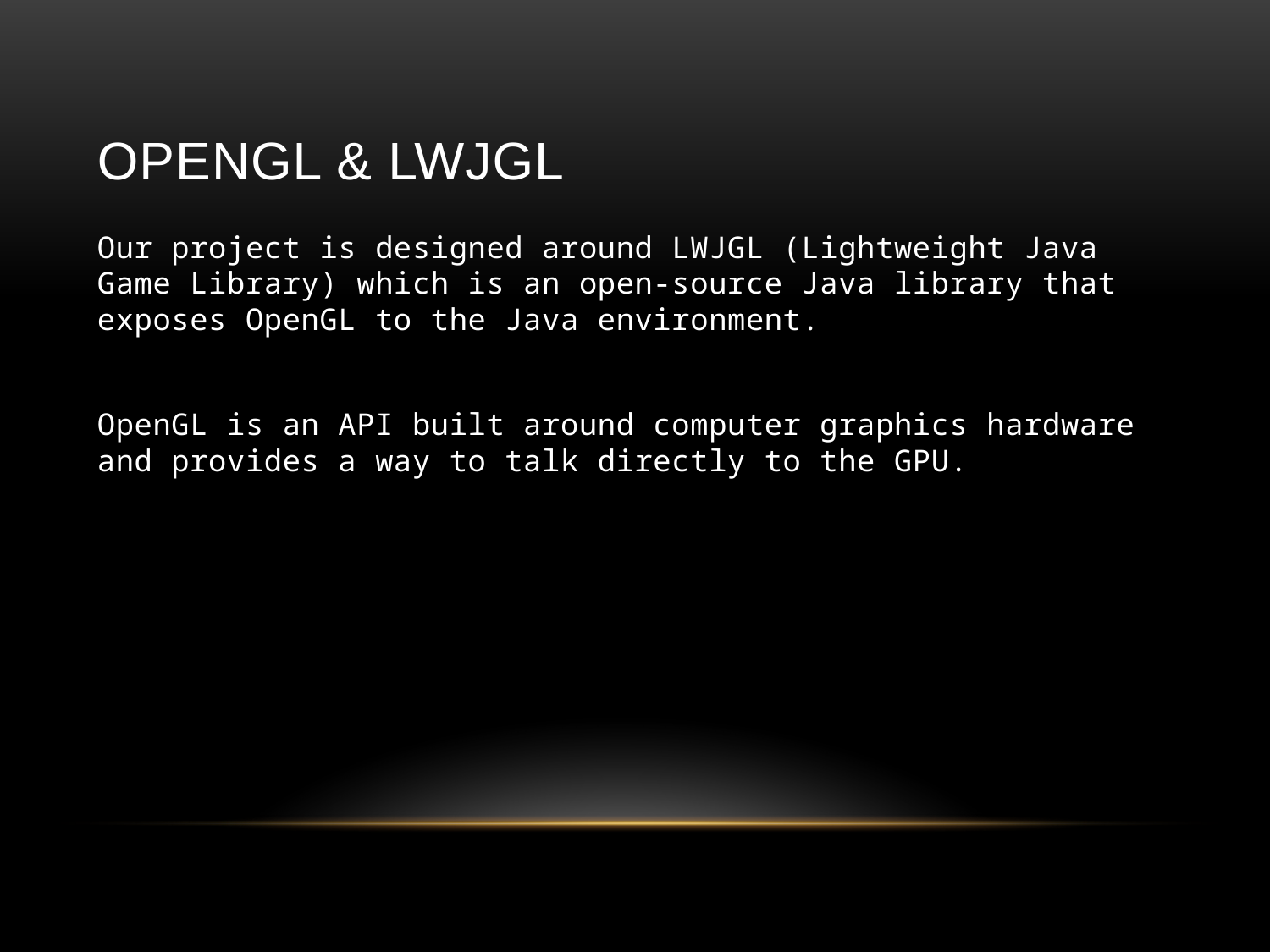

# Opengl & lwjgl
Our project is designed around LWJGL (Lightweight Java Game Library) which is an open-source Java library that exposes OpenGL to the Java environment.

OpenGL is an API built around computer graphics hardware and provides a way to talk directly to the GPU.